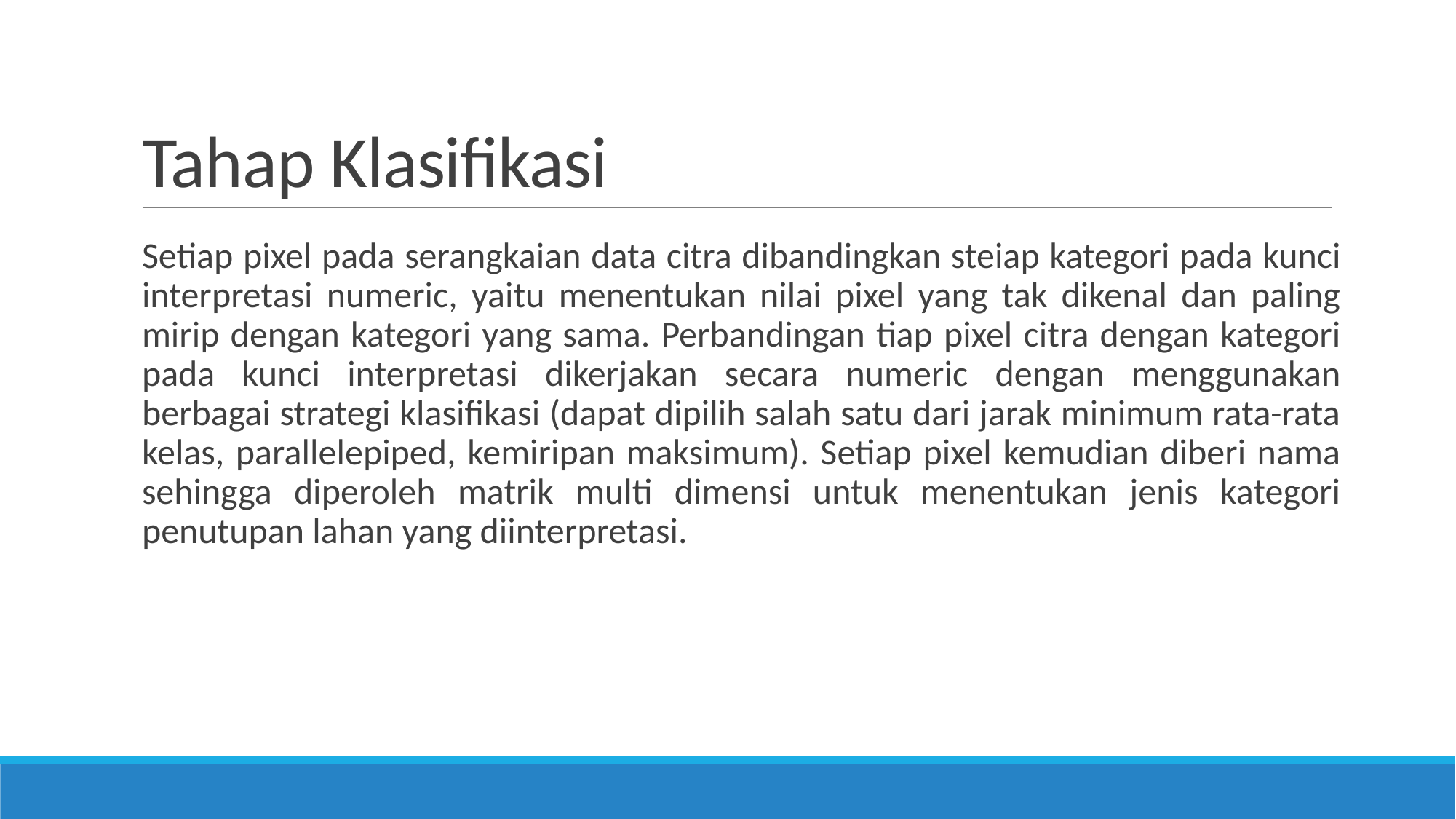

# Tahap Klasifikasi
Setiap pixel pada serangkaian data citra dibandingkan steiap kategori pada kunci interpretasi numeric, yaitu menentukan nilai pixel yang tak dikenal dan paling mirip dengan kategori yang sama. Perbandingan tiap pixel citra dengan kategori pada kunci interpretasi dikerjakan secara numeric dengan menggunakan berbagai strategi klasifikasi (dapat dipilih salah satu dari jarak minimum rata-rata kelas, parallelepiped, kemiripan maksimum). Setiap pixel kemudian diberi nama sehingga diperoleh matrik multi dimensi untuk menentukan jenis kategori penutupan lahan yang diinterpretasi.